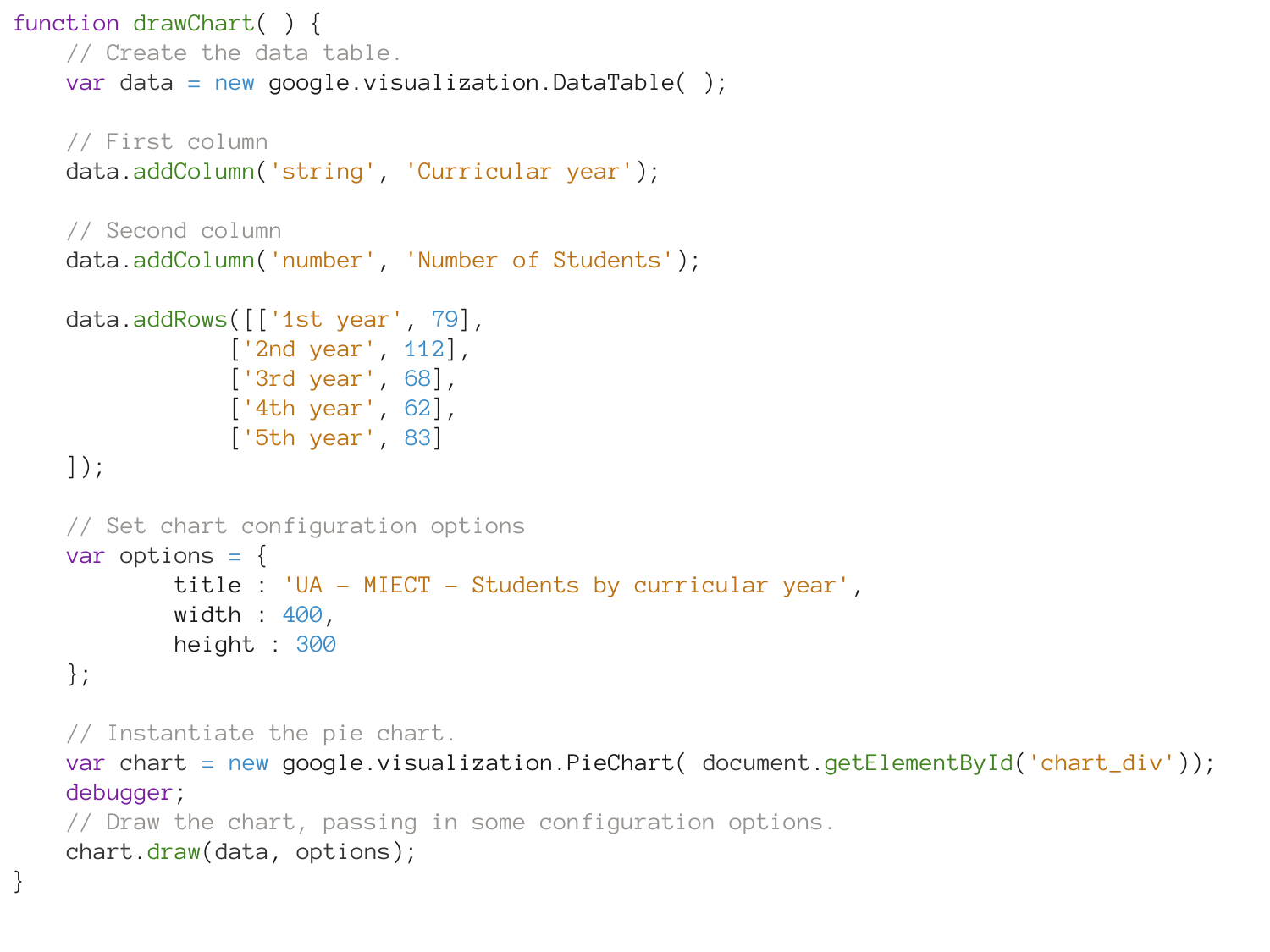

function drawChart( ) {
    // Create the data table.
    var data = new google.visualization.DataTable( );
    // First column
    data.addColumn('string', 'Curricular year');
    // Second column
    data.addColumn('number', 'Number of Students');
    data.addRows([['1st year', 79],
                ['2nd year', 112],
                ['3rd year', 68],
                ['4th year', 62],
                ['5th year', 83]
    ]);
    // Set chart configuration options
    var options = {
            title : 'UA - MIECT - Students by curricular year',
            width : 400,
            height : 300
    };
    // Instantiate the pie chart.
    var chart = new google.visualization.PieChart( document.getElementById('chart_div'));
    debugger;
    // Draw the chart, passing in some configuration options.
    chart.draw(data, options);
}